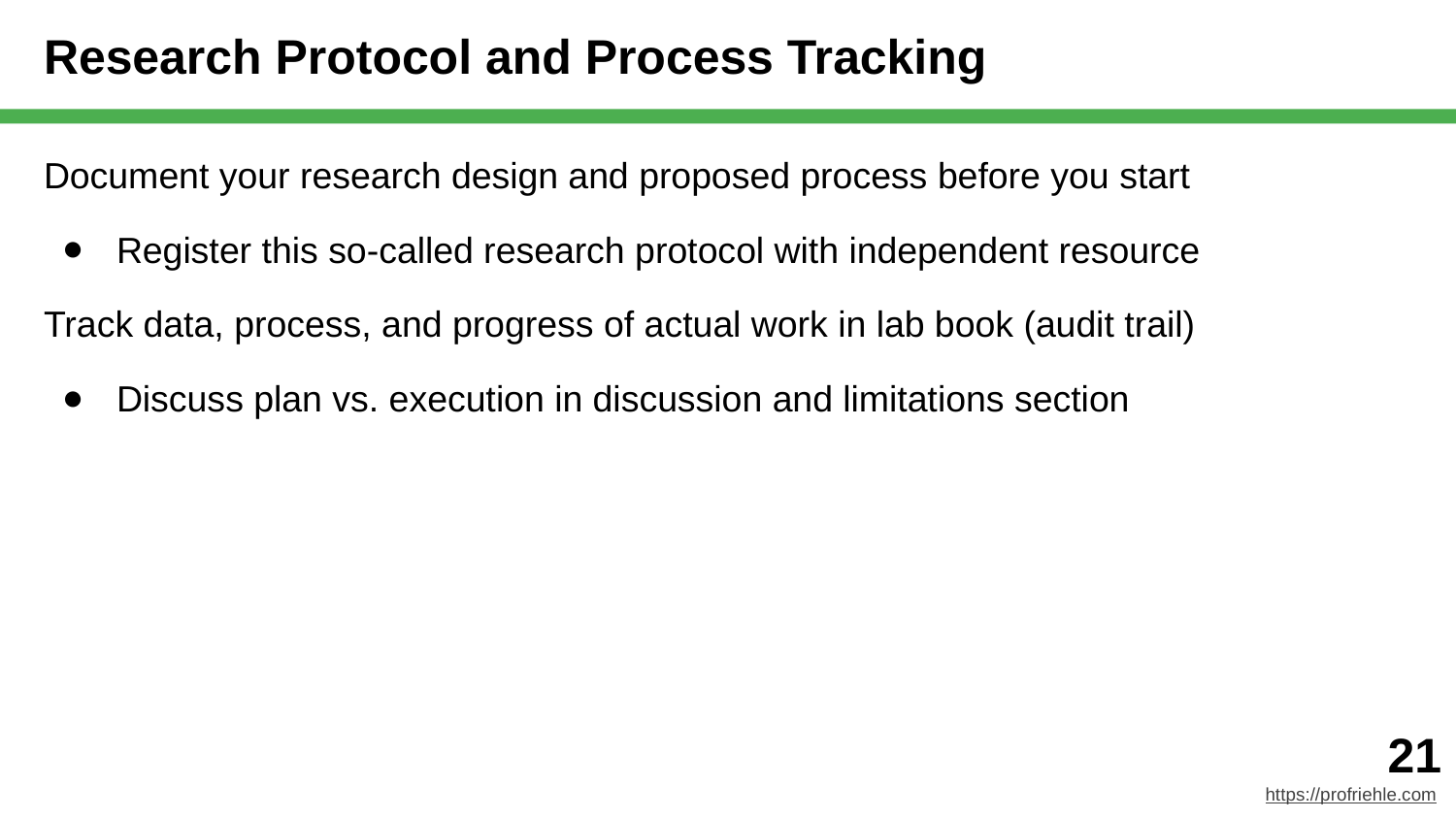

# Research Protocol and Process Tracking
Document your research design and proposed process before you start
Register this so-called research protocol with independent resource
Track data, process, and progress of actual work in lab book (audit trail)
Discuss plan vs. execution in discussion and limitations section
21
https://profriehle.com